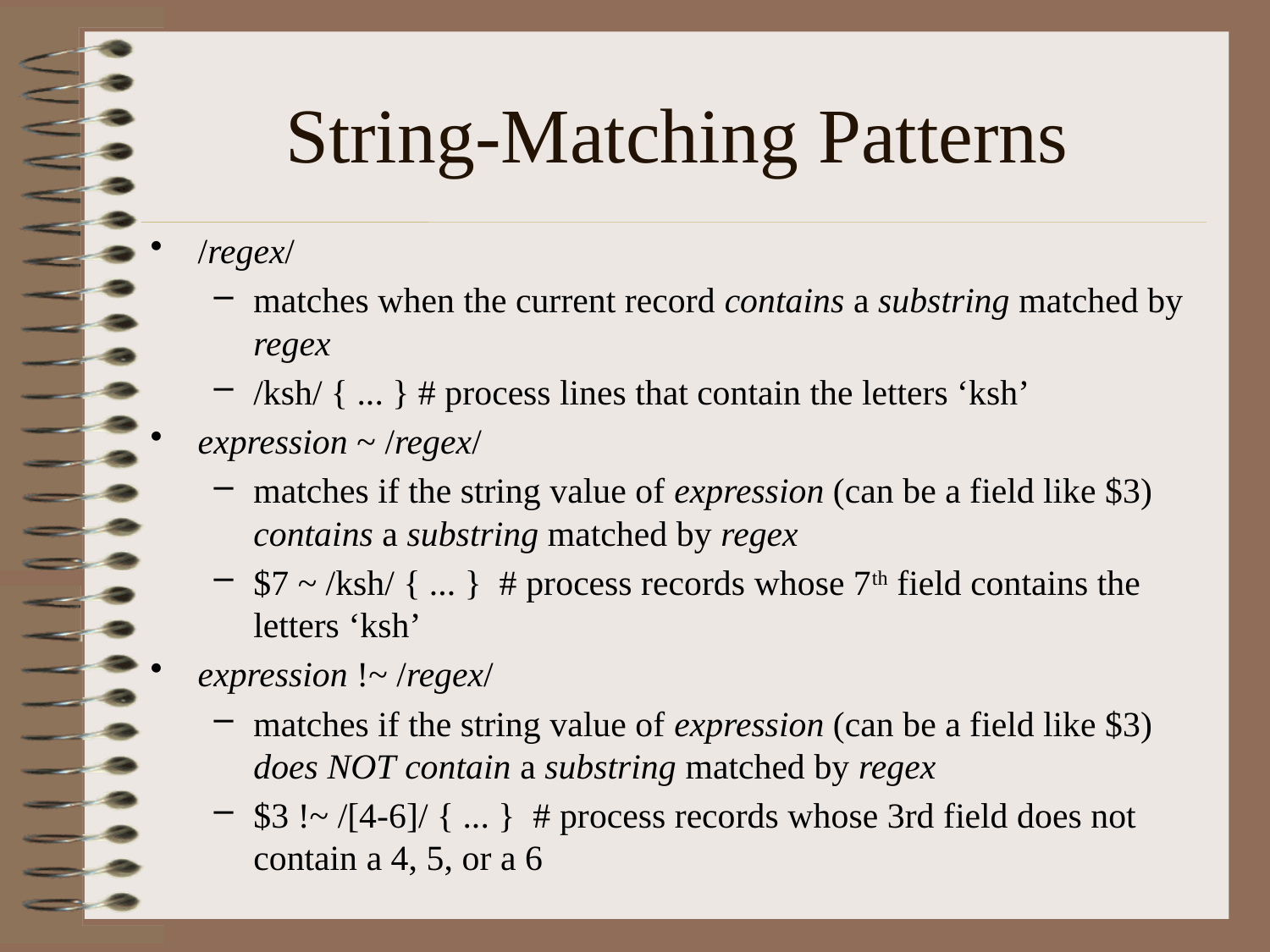

# String-Matching Patterns
/regex/
matches when the current record contains a substring matched by regex
/ksh/ { ... } # process lines that contain the letters ‘ksh’
expression ~ /regex/
matches if the string value of expression (can be a field like $3) contains a substring matched by regex
$7 ~ /ksh/ { ... }  # process records whose 7th field contains the letters ‘ksh’
expression !~ /regex/
matches if the string value of expression (can be a field like $3) does NOT contain a substring matched by regex
$3 !~ /[4-6]/ { ... }  # process records whose 3rd field does not contain a 4, 5, or a 6